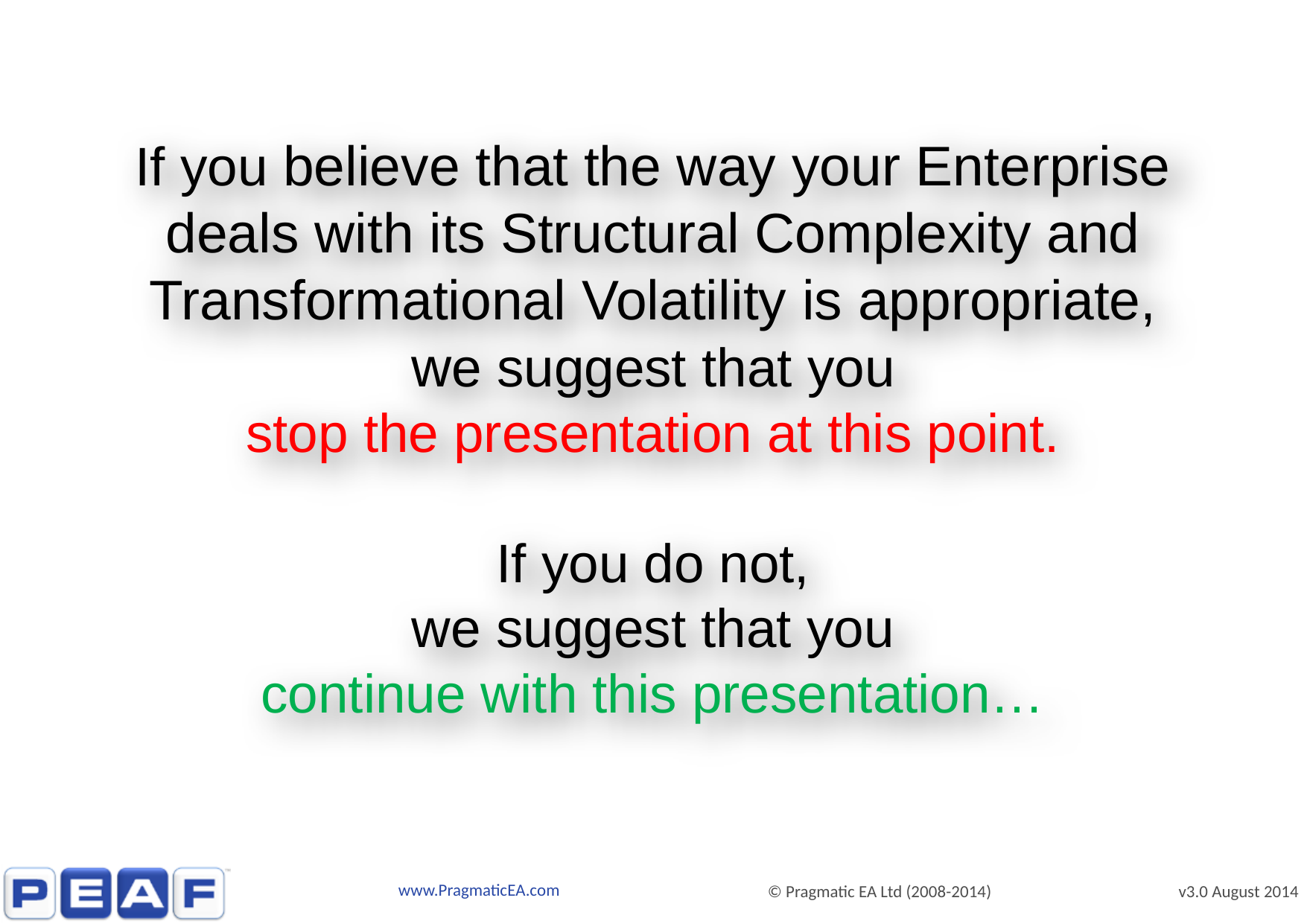

If you believe that the way your Enterprise
deals with its Structural Complexity and Transformational Volatility is appropriate,
we suggest that you
stop the presentation at this point.

If you do not,
we suggest that you
continue with this presentation…